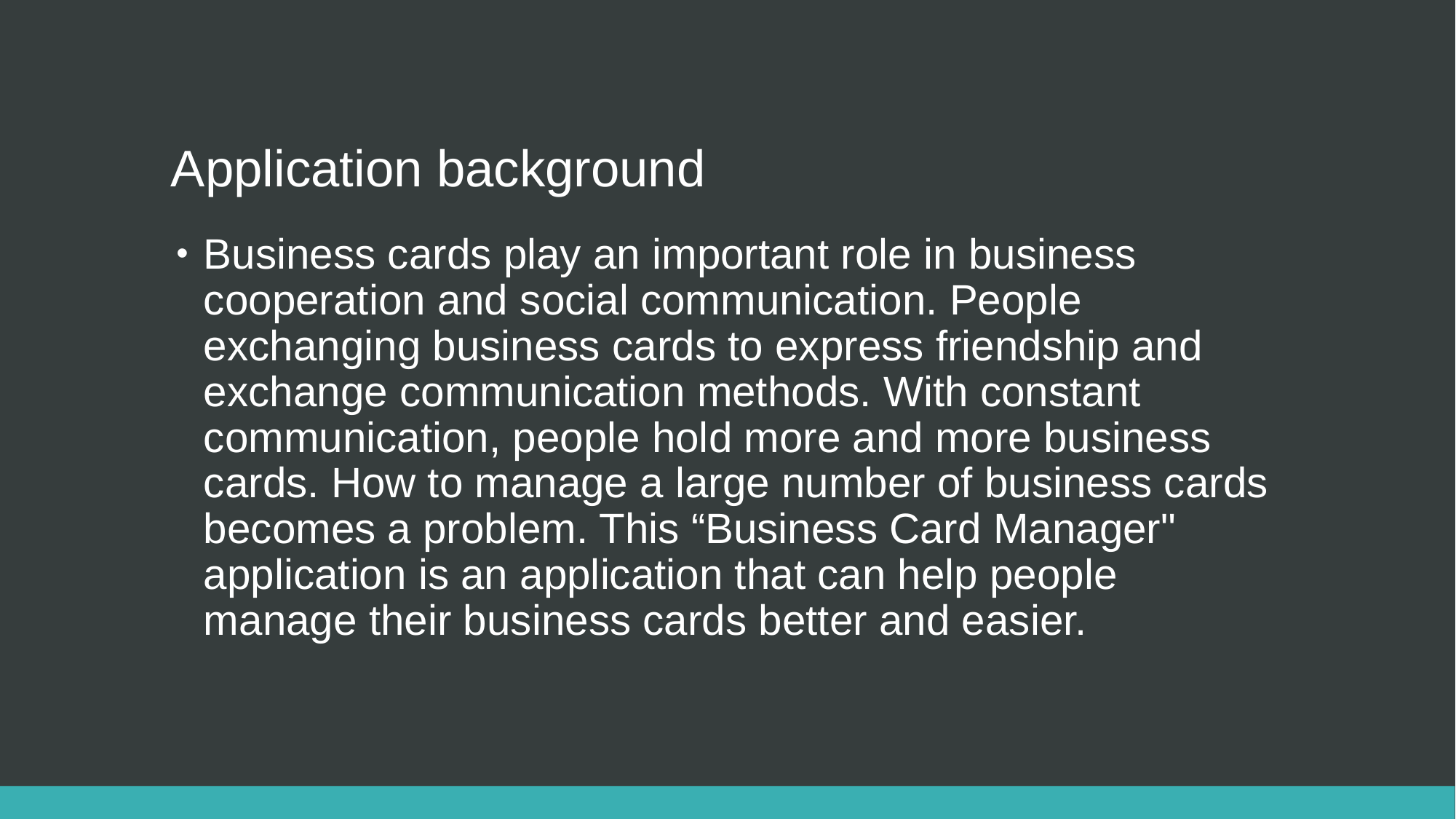

# Application background
Business cards play an important role in business cooperation and social communication. People exchanging business cards to express friendship and exchange communication methods. With constant communication, people hold more and more business cards. How to manage a large number of business cards becomes a problem. This “Business Card Manager" application is an application that can help people manage their business cards better and easier.